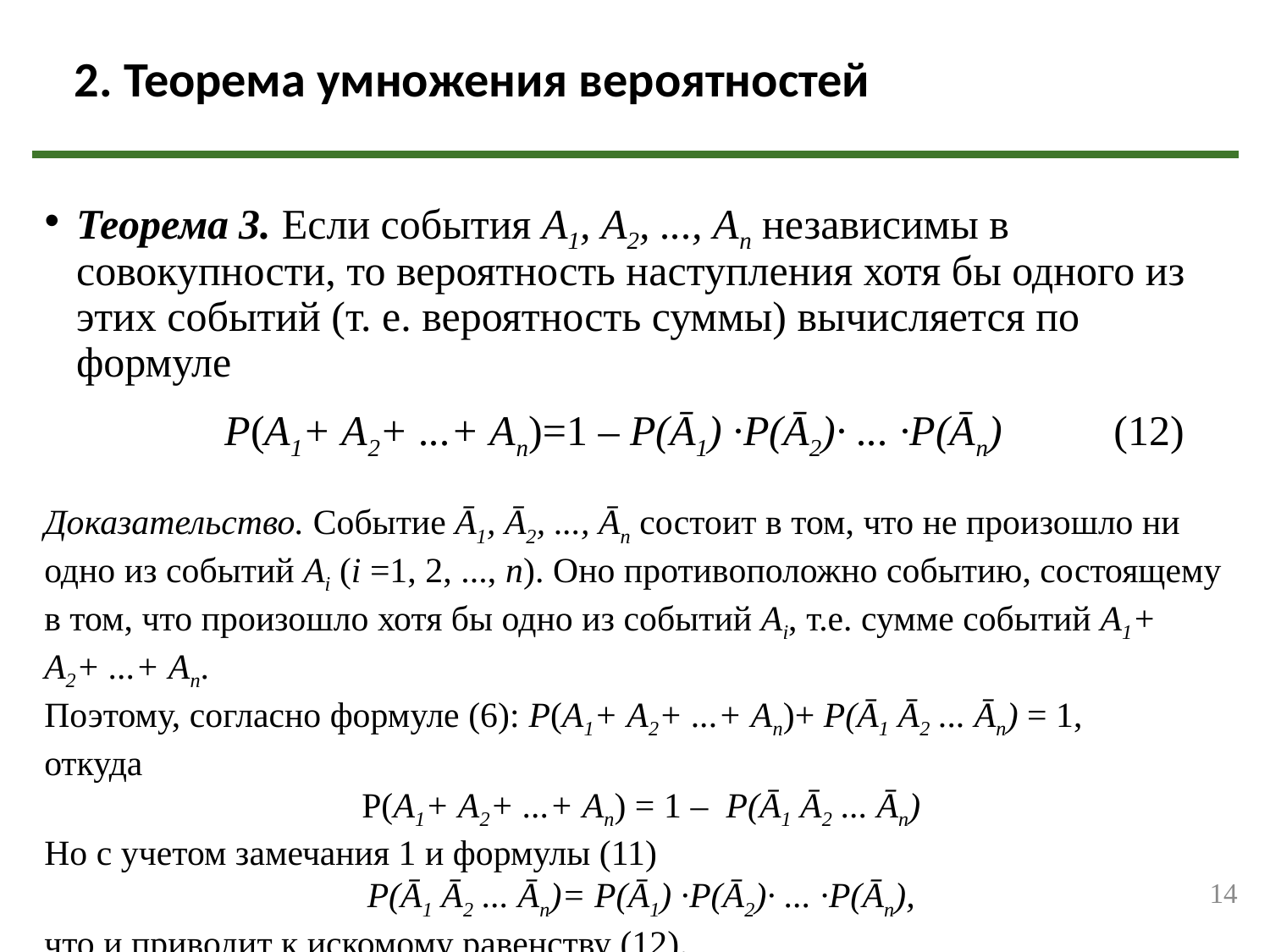

2. Теорема умножения вероятностей
Теорема 3. Если события А1, А2, ..., Аn независимы в совокупности, то вероятность наступления хотя бы одного из этих событий (т. е. вероятность суммы) вычисляется по формуле
	Р(А1+ А2+ ...+ Аn)=1 – Р(Ā1) ·Р(Ā2)· ... ·Р(Āп) 	(12)

Доказательство. Событие Ā1, Ā2, ..., Āп состоит в том, что не произошло ни одно из событий Аi (i =1, 2, ..., п). Оно противоположно событию, состоящему в том, что произошло хотя бы одно из событий Аi, т.е. сумме событий А1+ А2+ ...+ Аn.
Поэтому, согласно формуле (6): Р(А1+ А2+ ...+ Аn)+ Р(Ā1 Ā2 ... Āп) = 1,
откуда
Р(А1+ А2+ ...+ Аn) = 1 –  Р(Ā1 Ā2 ... Āп)
Но с учетом замечания 1 и формулы (11)
Р(Ā1 Ā2 ... Āп)= Р(Ā1) ·Р(Ā2)· ... ·Р(Āп),
что и приводит к искомому равенству (12).
14